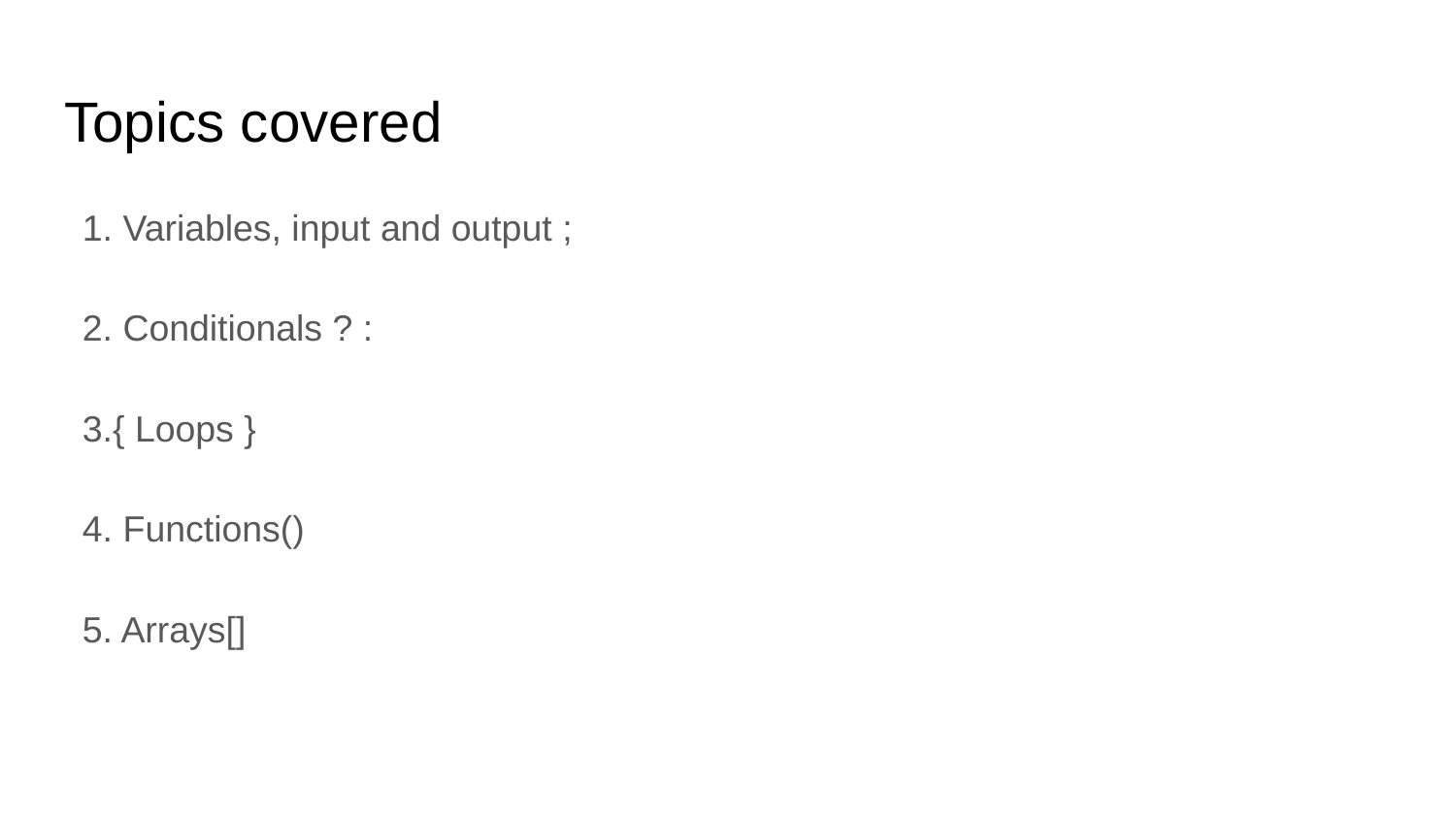

# Topics covered
1. Variables, input and output ;

2. Conditionals ? :

3.{ Loops }

4. Functions()

5. Arrays[]